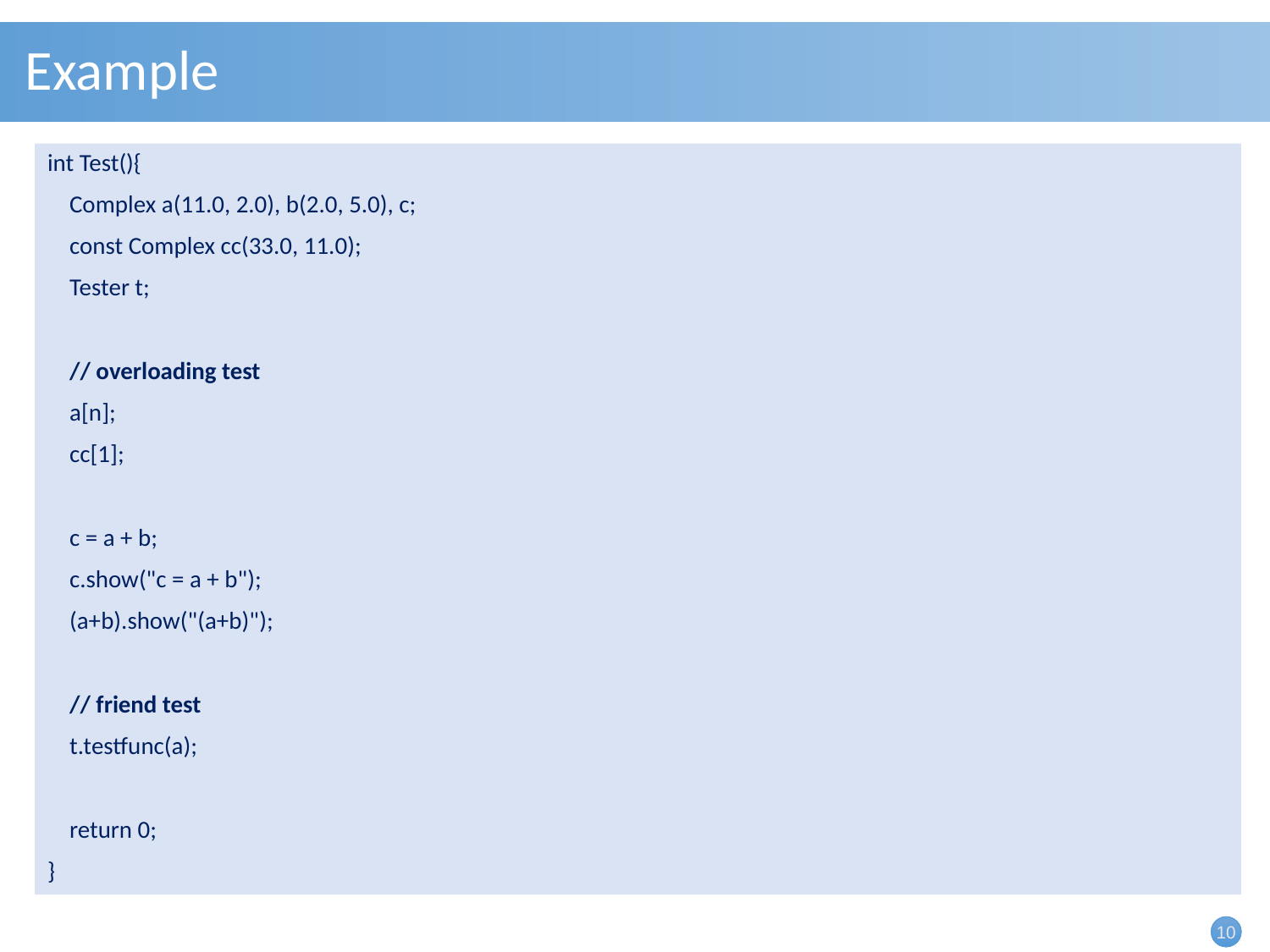

# Example
int Test(){
    Complex a(11.0, 2.0), b(2.0, 5.0), c;
    const Complex cc(33.0, 11.0);
    Tester t;

    // overloading test
    a[n];
    cc[1];

    c = a + b;
    c.show("c = a + b");
    (a+b).show("(a+b)");

    // friend test
    t.testfunc(a);

    return 0;
}